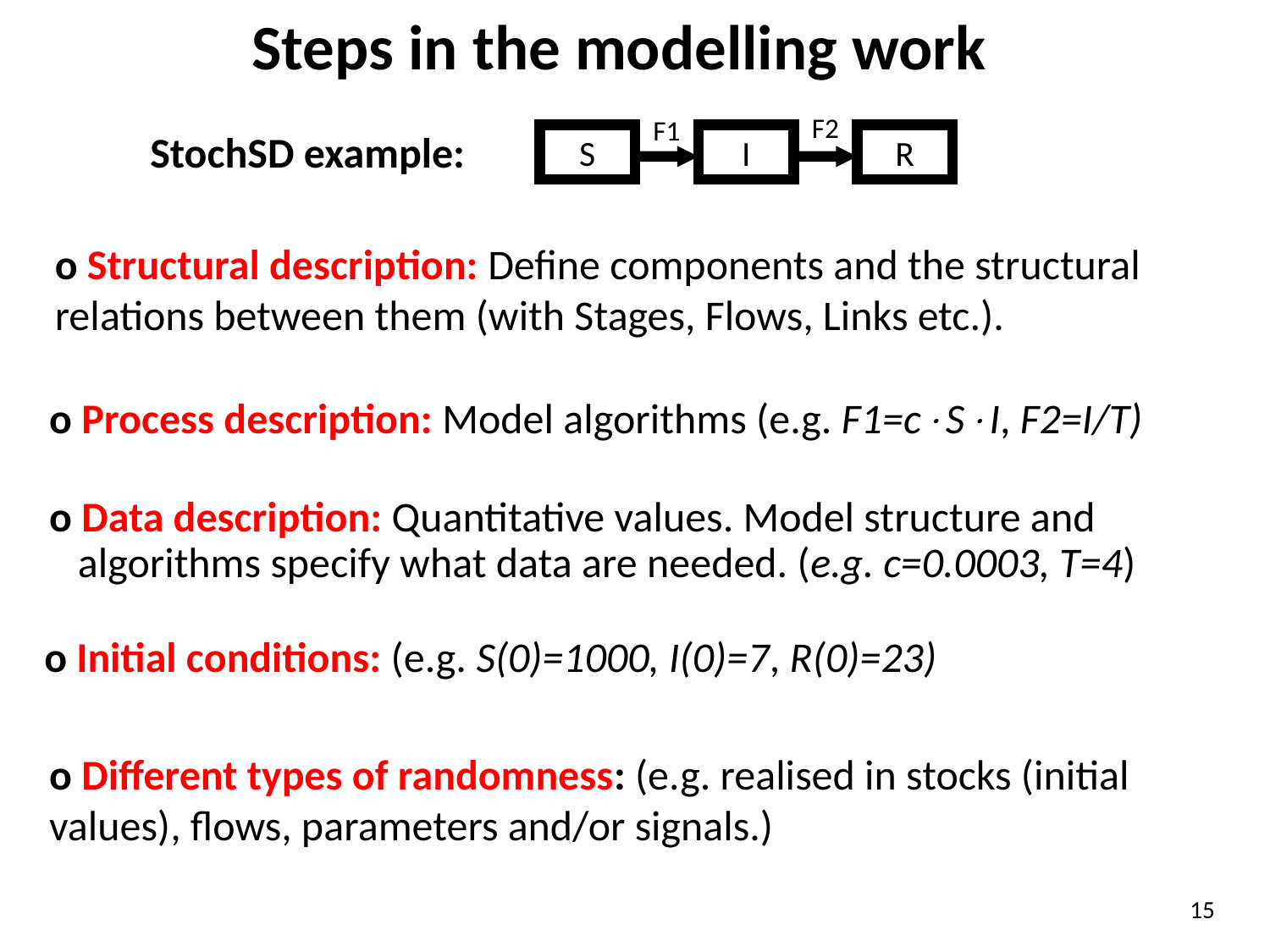

Steps in the modelling work
F2
F1
S
I
R

StochSD example:
o Structural description: Define components and the structural relations between them (with Stages, Flows, Links etc.).
o Process description: Model algorithms (e.g. F1=c⋅S⋅I, F2=I/T)
o Data description: Quantitative values. Model structure and
   algorithms specify what data are needed. (e.g. c=0.0003, T=4)
o Initial conditions: (e.g. S(0)=1000, I(0)=7, R(0)=23)
o Different types of randomness: (e.g. realised in stocks (initial values), flows, parameters and/or signals.)
15